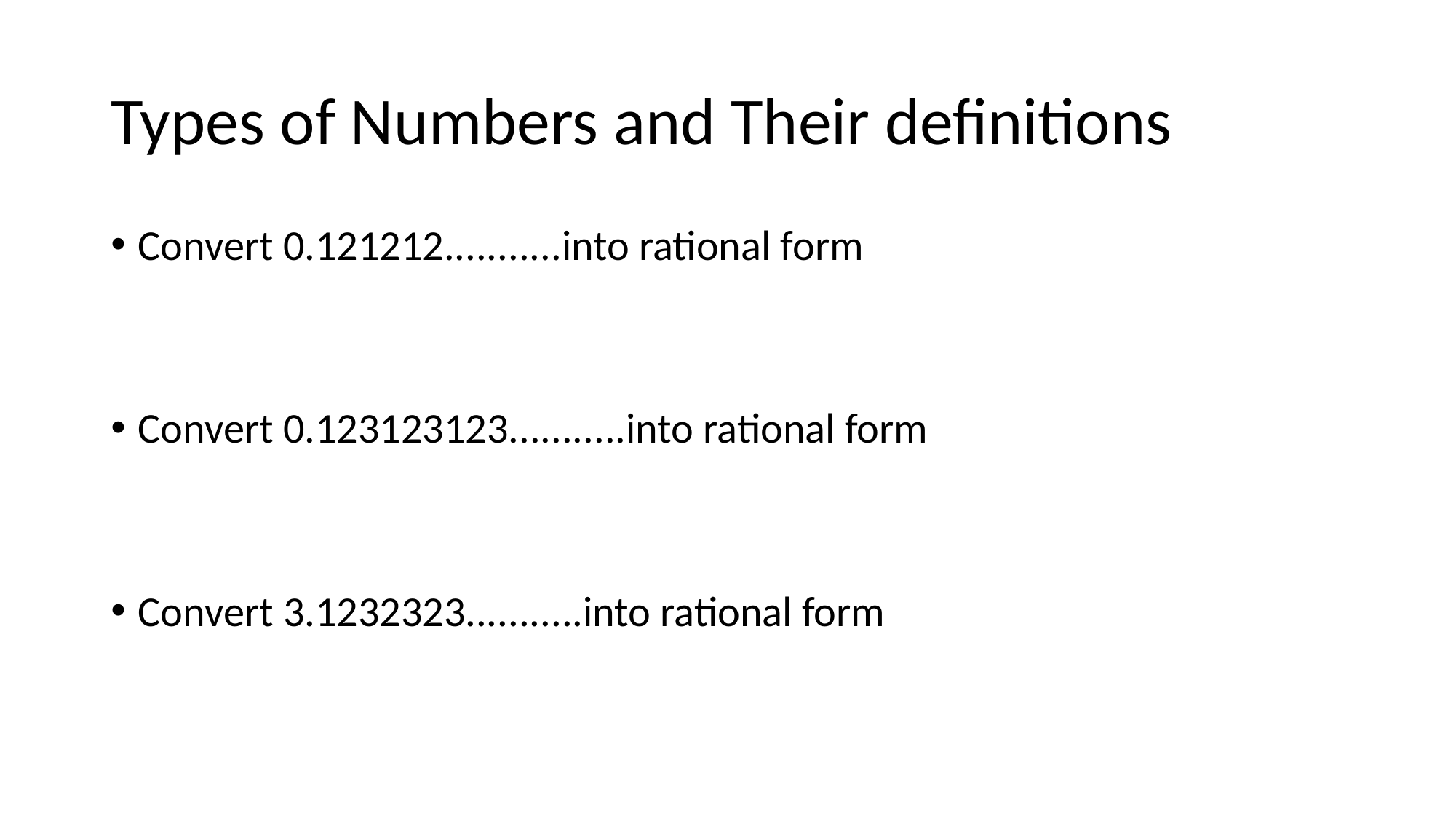

# Types of Numbers and Their definitions
Convert 0.121212...........into rational form

Convert 0.123123123...........into rational form

Convert 3.1232323...........into rational form